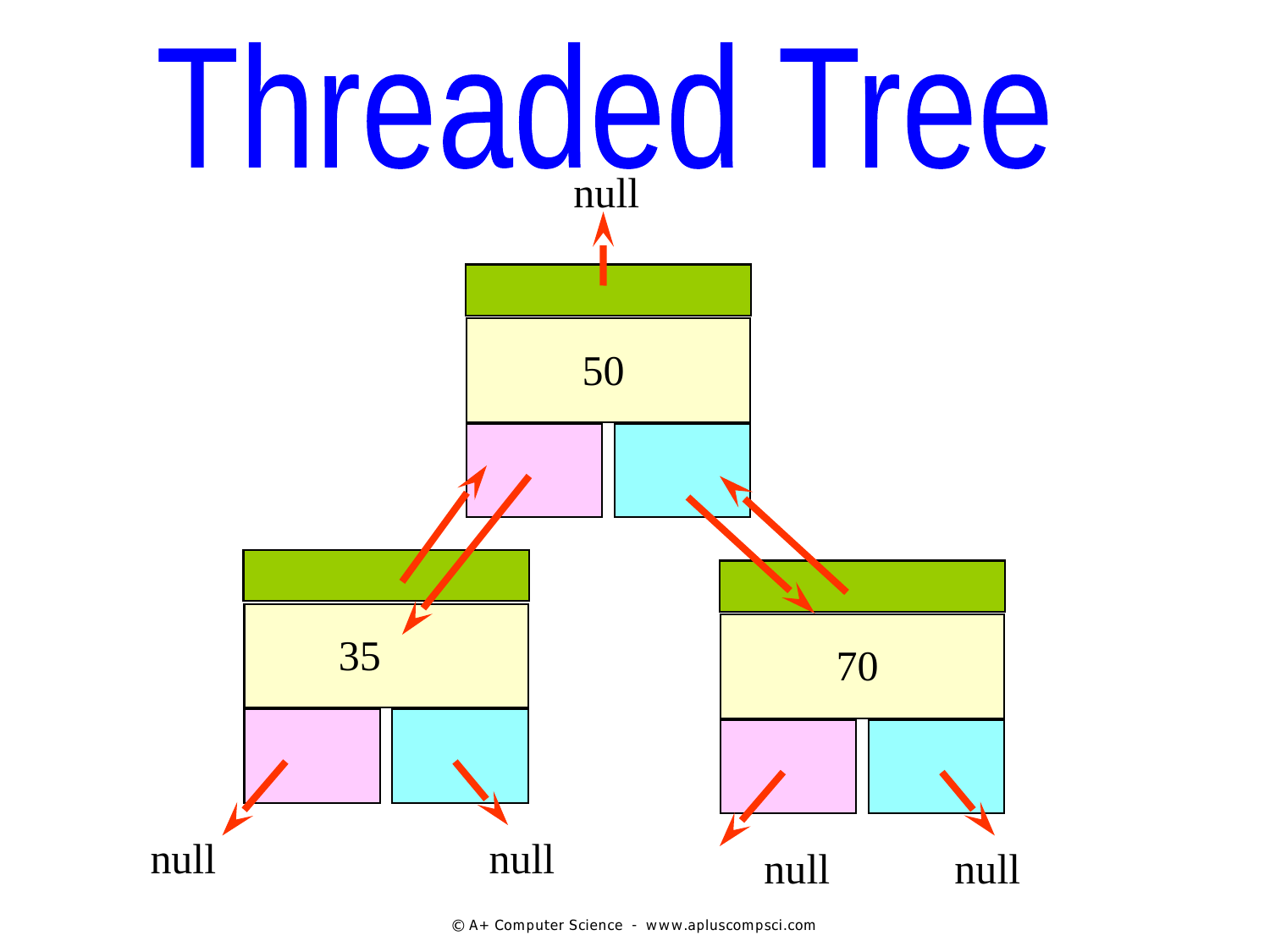

Threaded Tree
null

50

35
70

null
null
null
null

© A+ Computer Science  -  www.apluscompsci.com